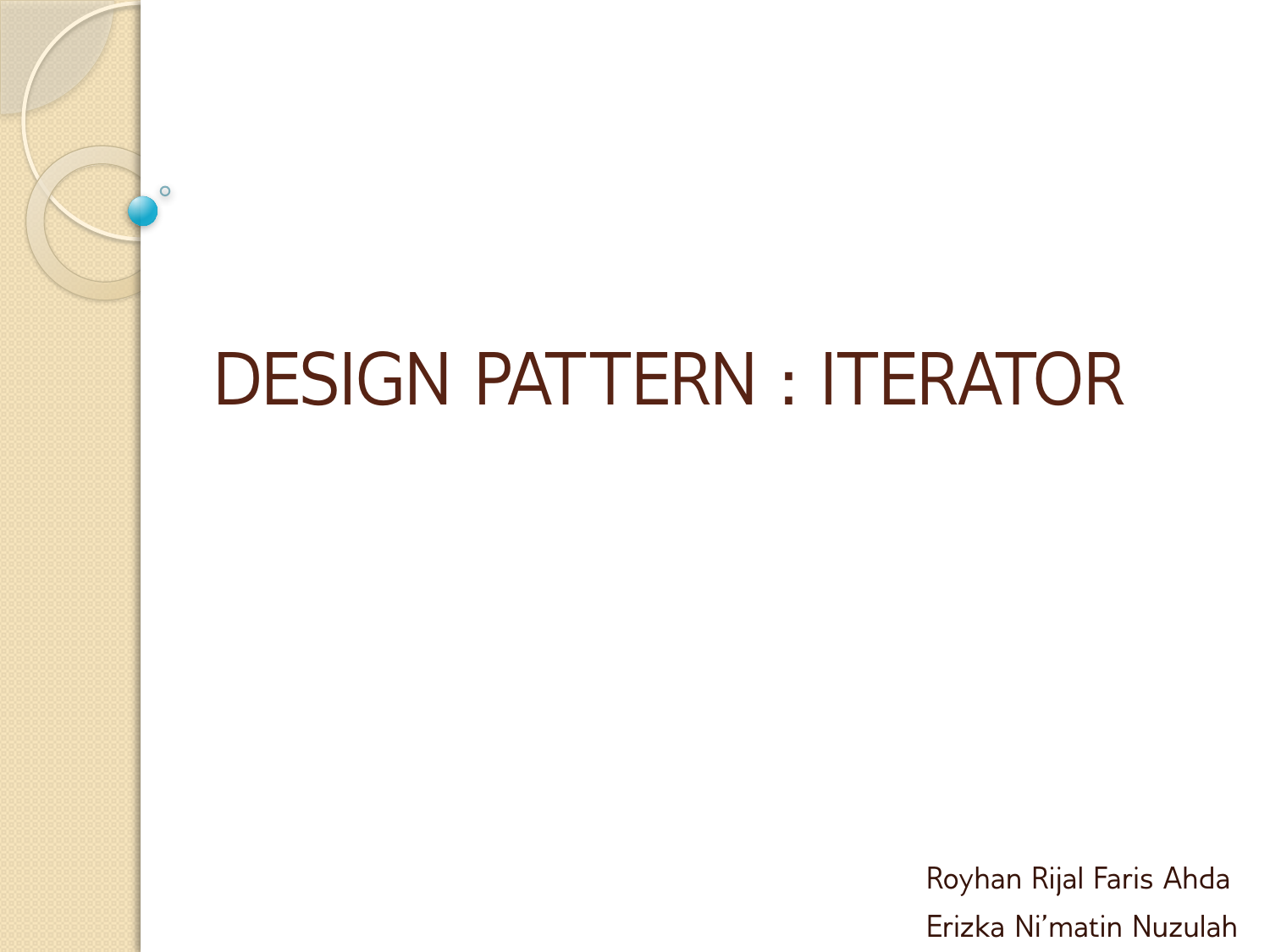

# DESIGN PATTERN : ITERATOR
Royhan Rijal Faris Ahda
Erizka Ni’matin Nuzulah